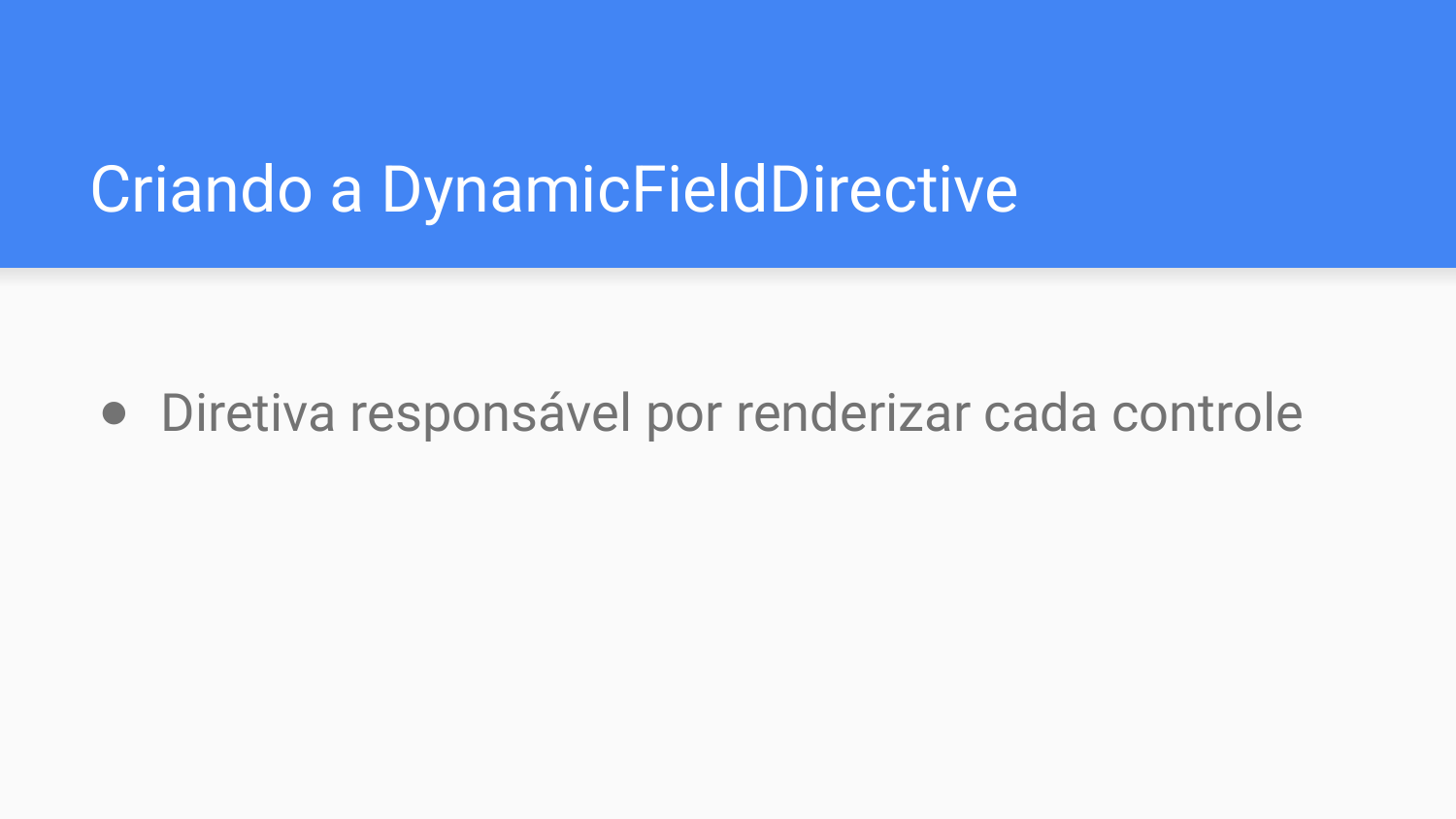

# Criando a DynamicFieldDirective
Diretiva responsável por renderizar cada controle